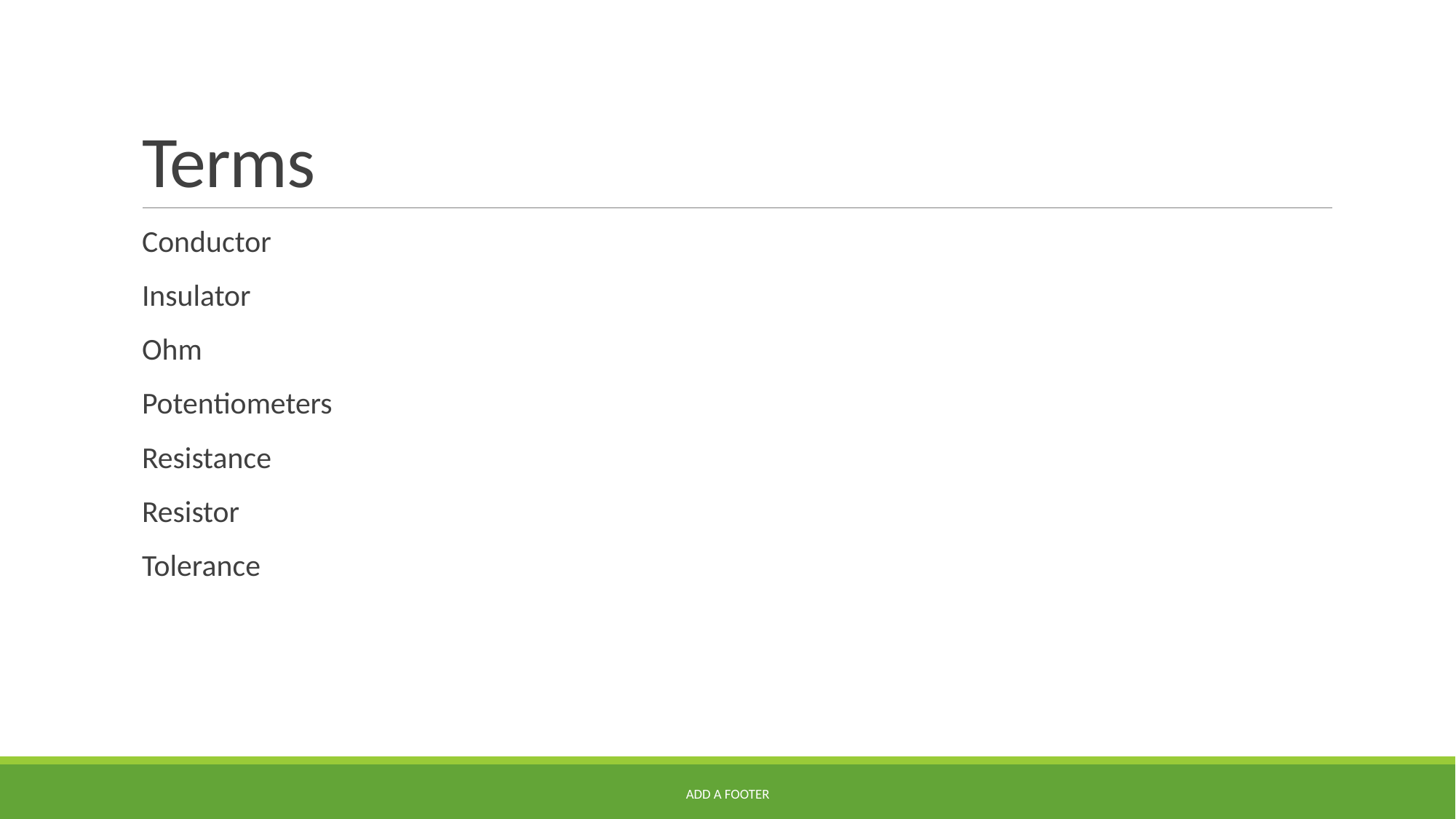

# Terms
Conductor
Insulator
Ohm
Potentiometers
Resistance
Resistor
Tolerance
Add a footer